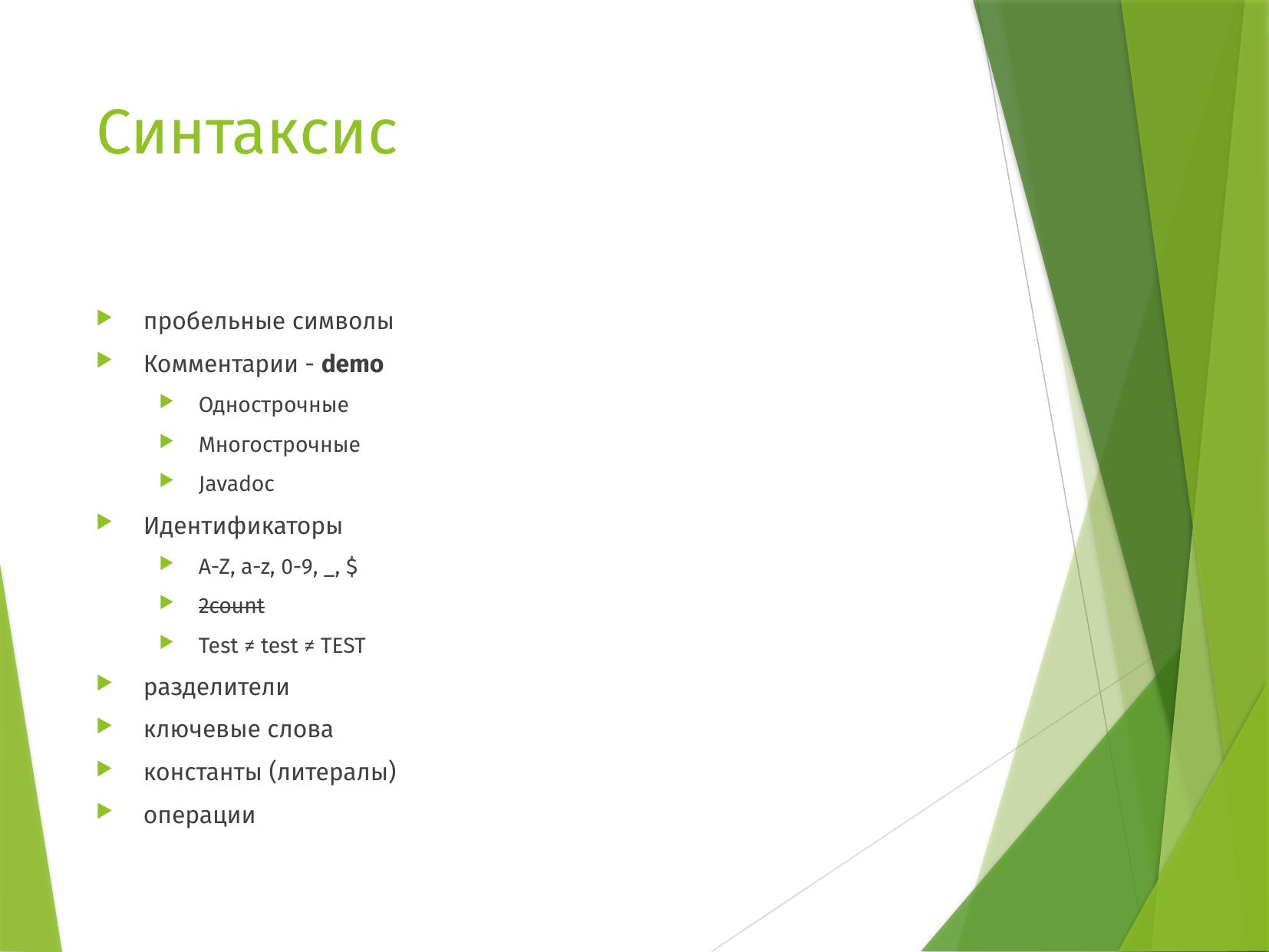

# Синтаксис
пробельные символы
Комментарии - demo
Однострочные
Многострочные
Javadoc
Идентификаторы
A-Z, a-z, 0-9, _, $
2count
Test ≠ test ≠ TEST
разделители
ключевые слова
константы (литералы)
операции